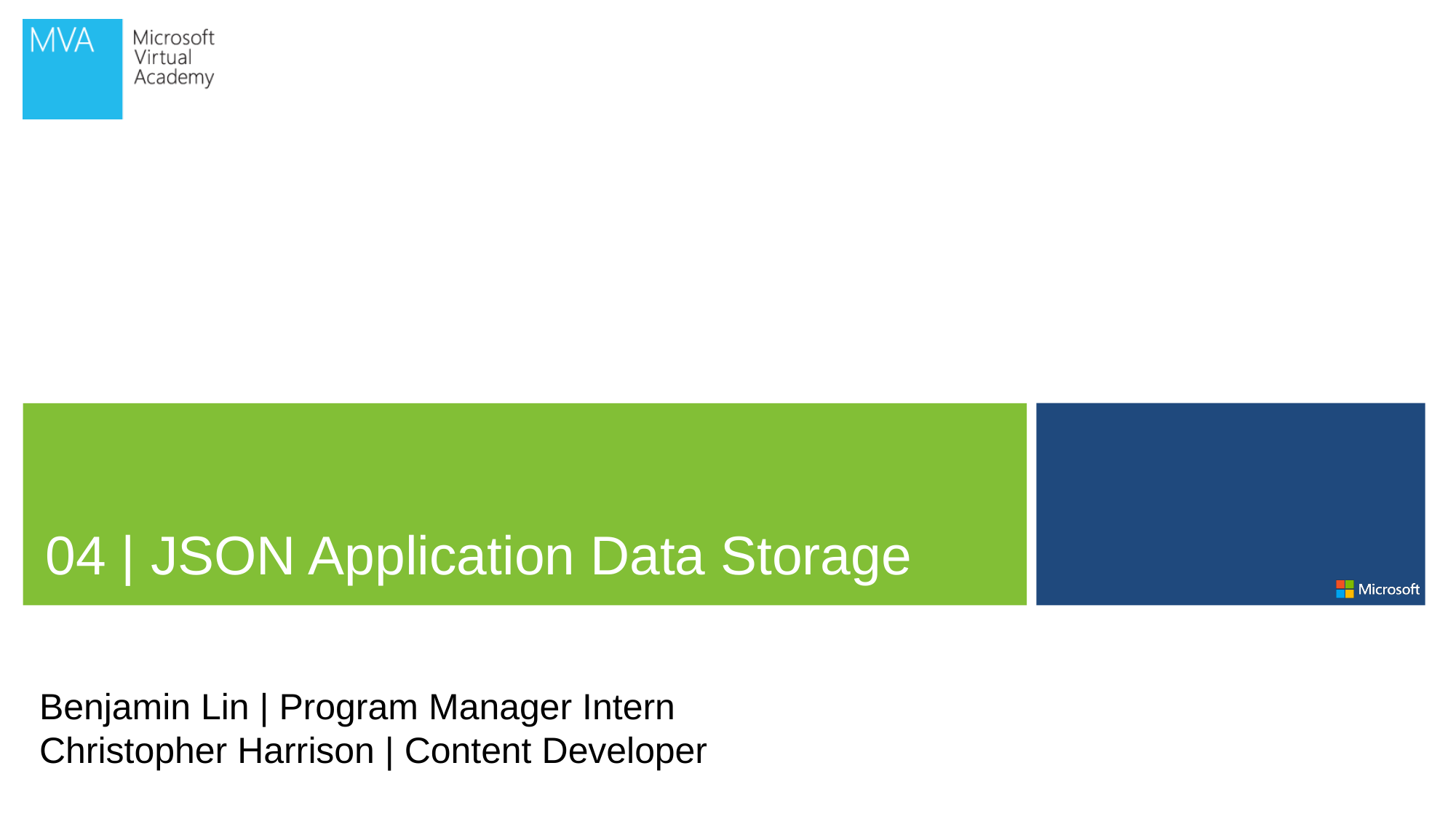

04 | JSON Application Data Storage
Benjamin Lin | Program Manager Intern
Christopher Harrison | Content Developer